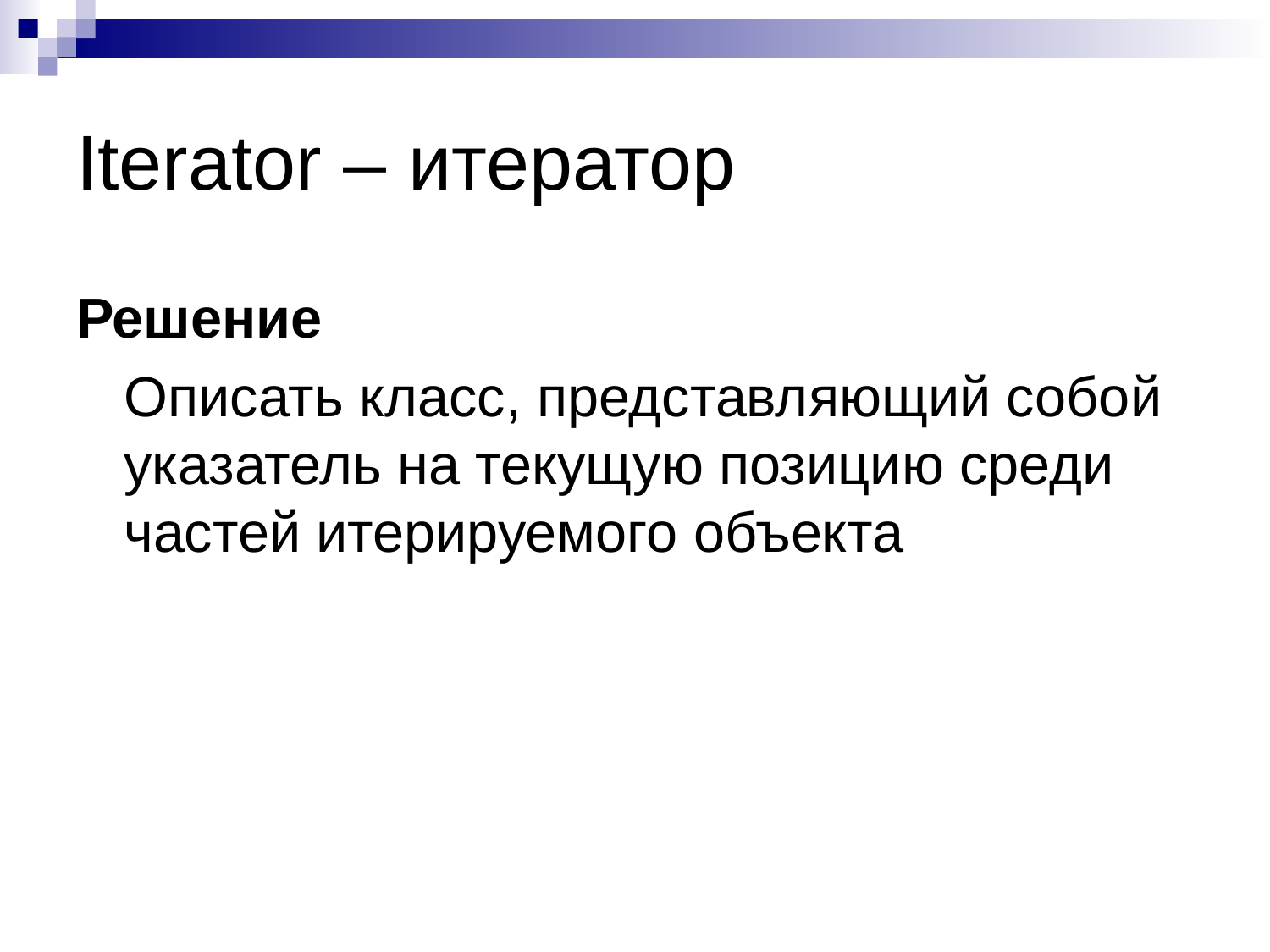

# Iterator – итератор
Решение
	Описать класс, представляющий собой указатель на текущую позицию среди частей итерируемого объекта